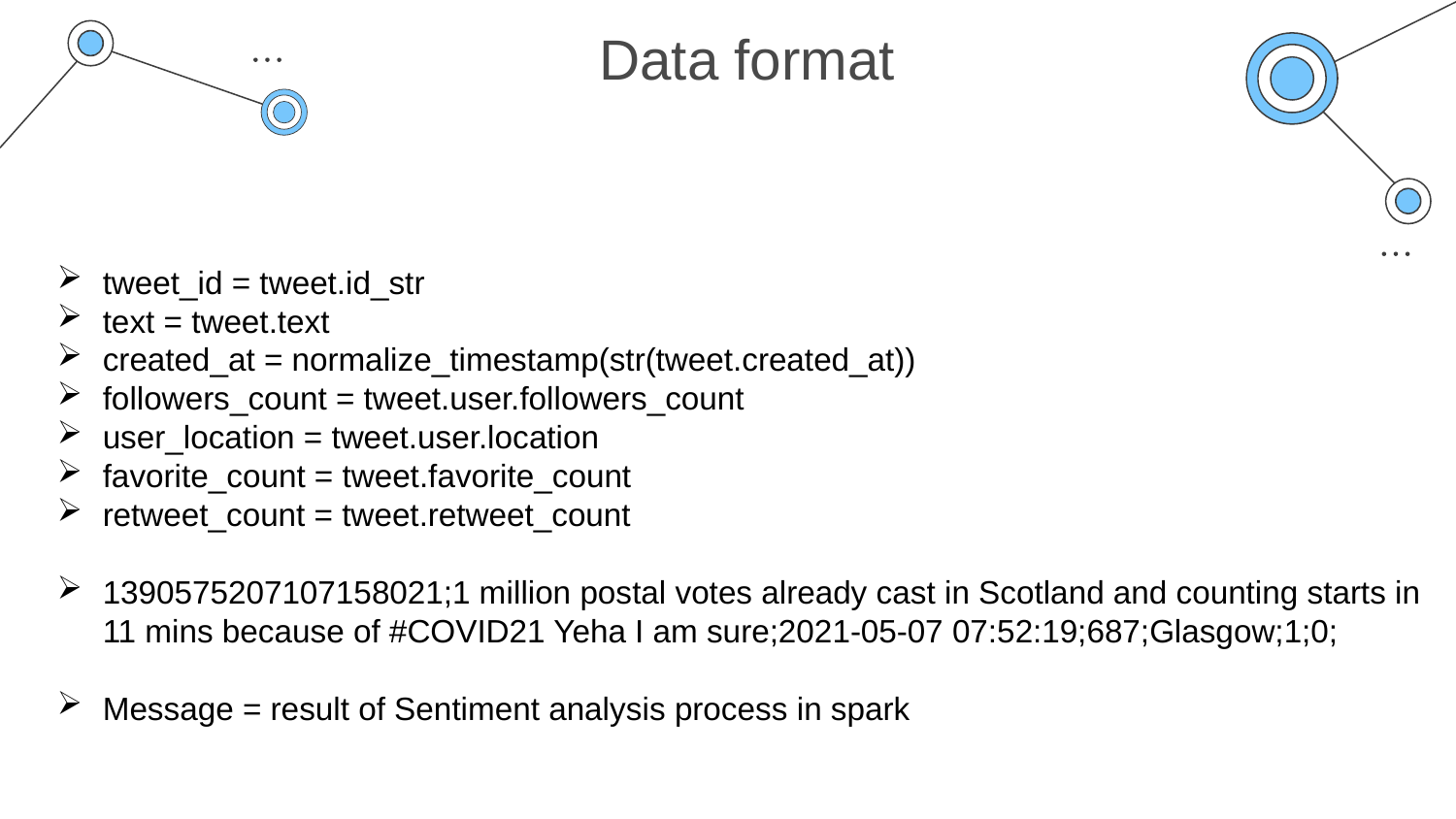

# Data format
tweet_id = tweet.id_str
text = tweet.text
created_at = normalize_timestamp(str(tweet.created_at))
followers_count = tweet.user.followers_count
user_location = tweet.user.location
favorite_count = tweet.favorite_count
retweet_count = tweet.retweet_count

1390575207107158021;1 million postal votes already cast in Scotland and counting starts in 11 mins because of #COVID21 Yeha I am sure;2021-05-07 07:52:19;687;Glasgow;1;0;

Message = result of Sentiment analysis process in spark